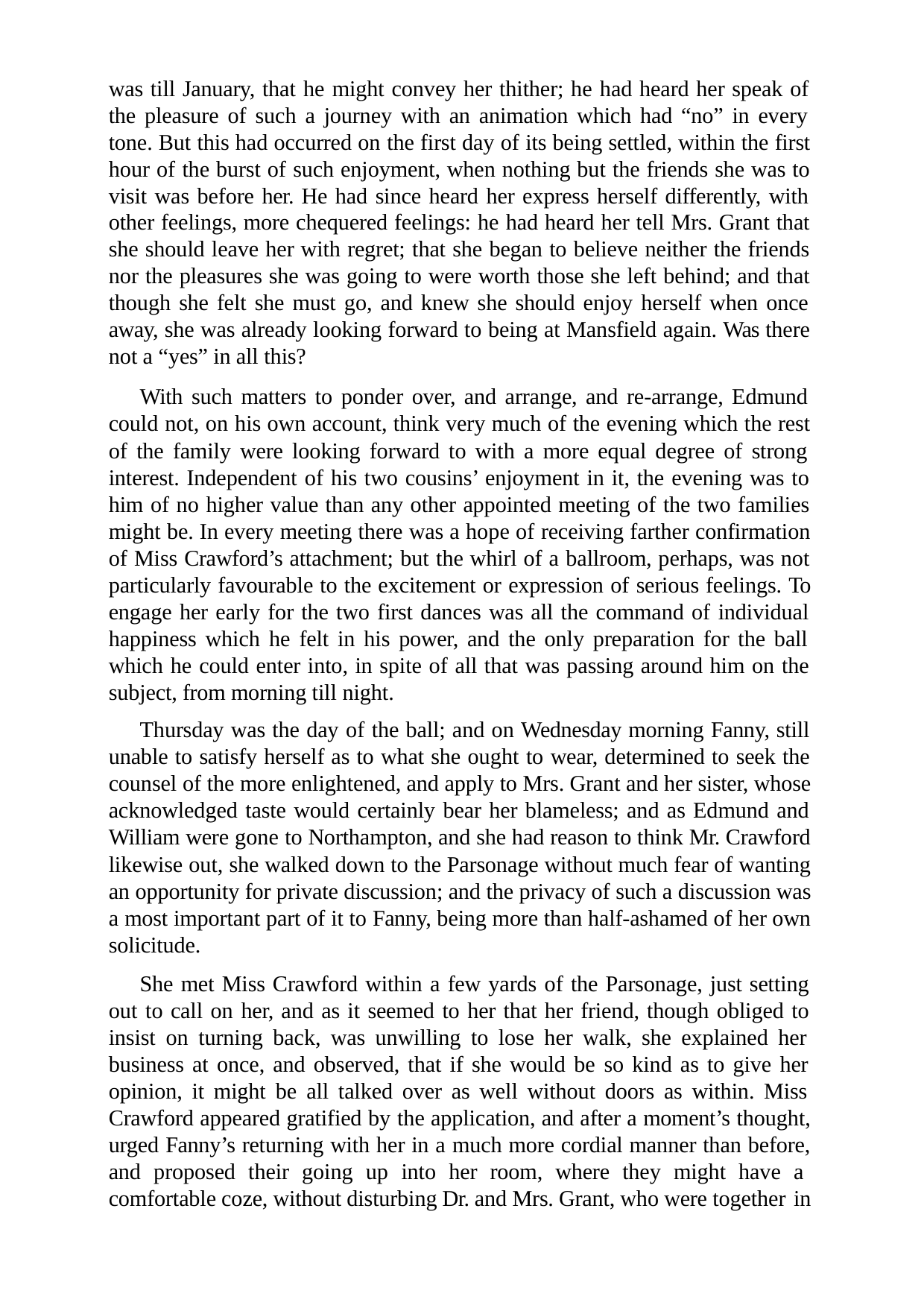

was till January, that he might convey her thither; he had heard her speak of  the pleasure of such a journey with an animation which had “no” in every  tone. But this had occurred on the first day of its being settled, within the first  hour of the burst of such enjoyment, when nothing but the friends she was to  visit was before her. He had since heard her express herself differently, with  other feelings, more chequered feelings: he had heard her tell Mrs. Grant that  she should leave her with regret; that she began to believe neither the friends  nor the pleasures she was going to were worth those she left behind; and that  though she felt she must go, and knew she should enjoy herself when once  away, she was already looking forward to being at Mansfield again. Was there  not a “yes” in all this?
With such matters to ponder over, and arrange, and re-arrange, Edmund  could not, on his own account, think very much of the evening which the rest  of the family were looking forward to with a more equal degree of strong  interest. Independent of his two cousins’ enjoyment in it, the evening was to  him of no higher value than any other appointed meeting of the two families  might be. In every meeting there was a hope of receiving farther confirmation  of Miss Crawford’s attachment; but the whirl of a ballroom, perhaps, was not  particularly favourable to the excitement or expression of serious feelings. To  engage her early for the two first dances was all the command of individual  happiness which he felt in his power, and the only preparation for the ball  which he could enter into, in spite of all that was passing around him on the  subject, from morning till night.
Thursday was the day of the ball; and on Wednesday morning Fanny, still  unable to satisfy herself as to what she ought to wear, determined to seek the  counsel of the more enlightened, and apply to Mrs. Grant and her sister, whose  acknowledged taste would certainly bear her blameless; and as Edmund and  William were gone to Northampton, and she had reason to think Mr. Crawford  likewise out, she walked down to the Parsonage without much fear of wanting  an opportunity for private discussion; and the privacy of such a discussion was  a most important part of it to Fanny, being more than half-ashamed of her own  solicitude.
She met Miss Crawford within a few yards of the Parsonage, just setting  out to call on her, and as it seemed to her that her friend, though obliged to  insist on turning back, was unwilling to lose her walk, she explained her  business at once, and observed, that if she would be so kind as to give her  opinion, it might be all talked over as well without doors as within. Miss  Crawford appeared gratified by the application, and after a moment’s thought,  urged Fanny’s returning with her in a much more cordial manner than before,  and proposed their going up into her room, where they might have a  comfortable coze, without disturbing Dr. and Mrs. Grant, who were together in